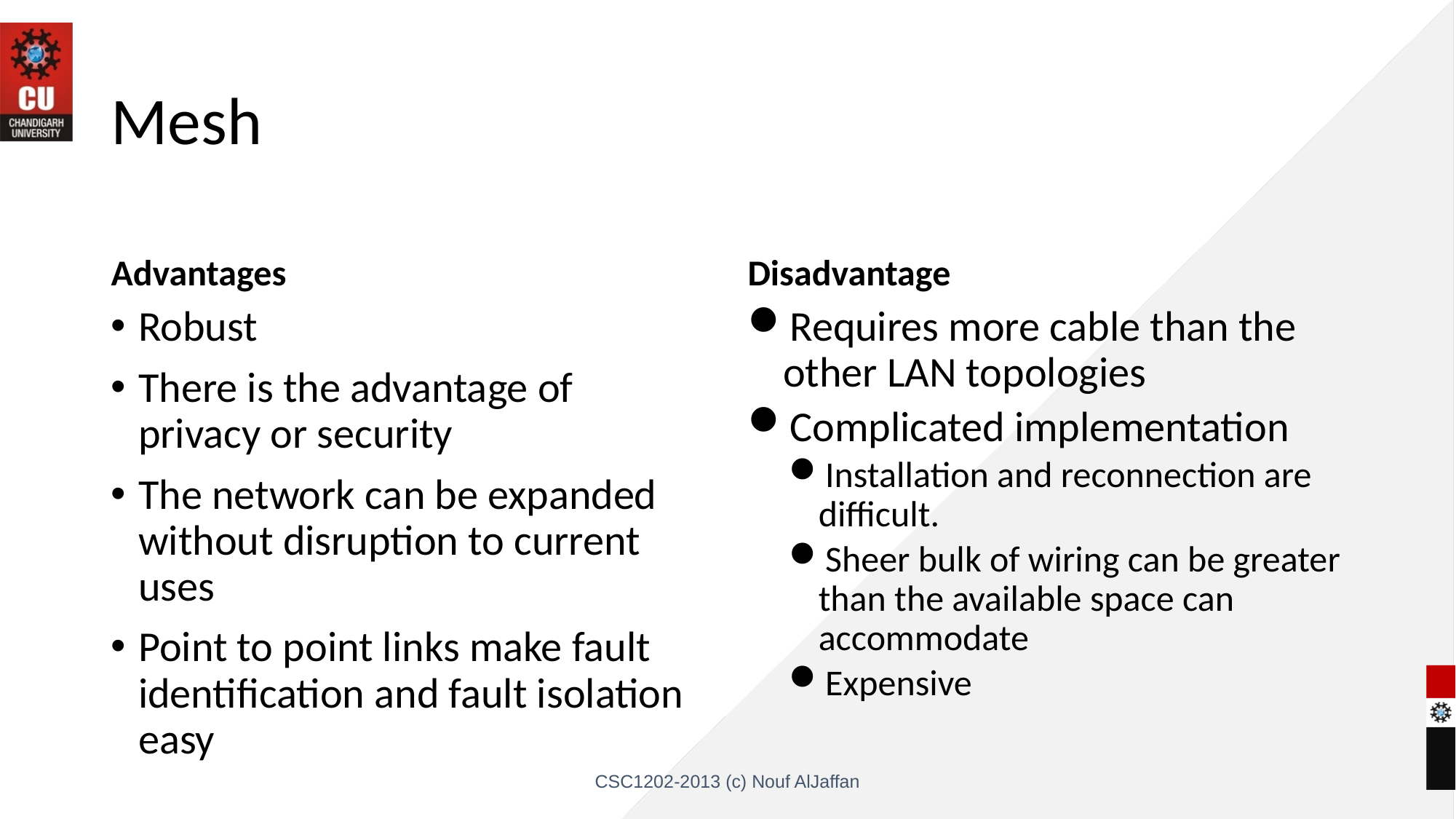

# Mesh
Advantages
Disadvantage
Robust
There is the advantage of privacy or security
The network can be expanded  without disruption to current uses
Point to point links make fault identification and fault isolation easy

Requires more cable than the other LAN topologies
Complicated implementation
Installation and reconnection are difficult.
Sheer bulk of wiring can be greater than the available space can accommodate
Expensive

CSC1202-2013 (c) Nouf AlJaffan